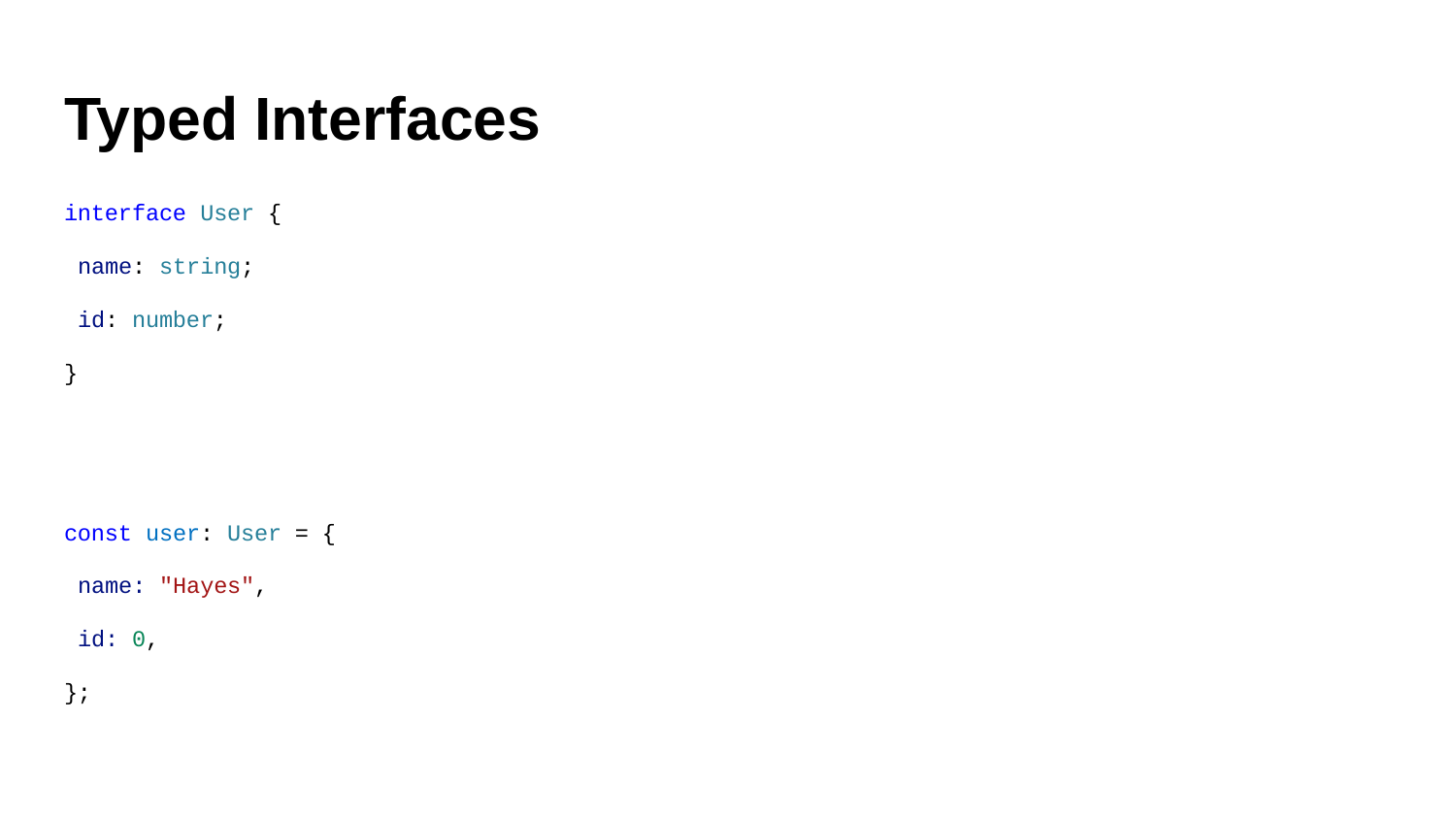

# Typed Interfaces
interface User {
 name: string;
 id: number;
}

const user: User = {
 name: "Hayes",
 id: 0,
};